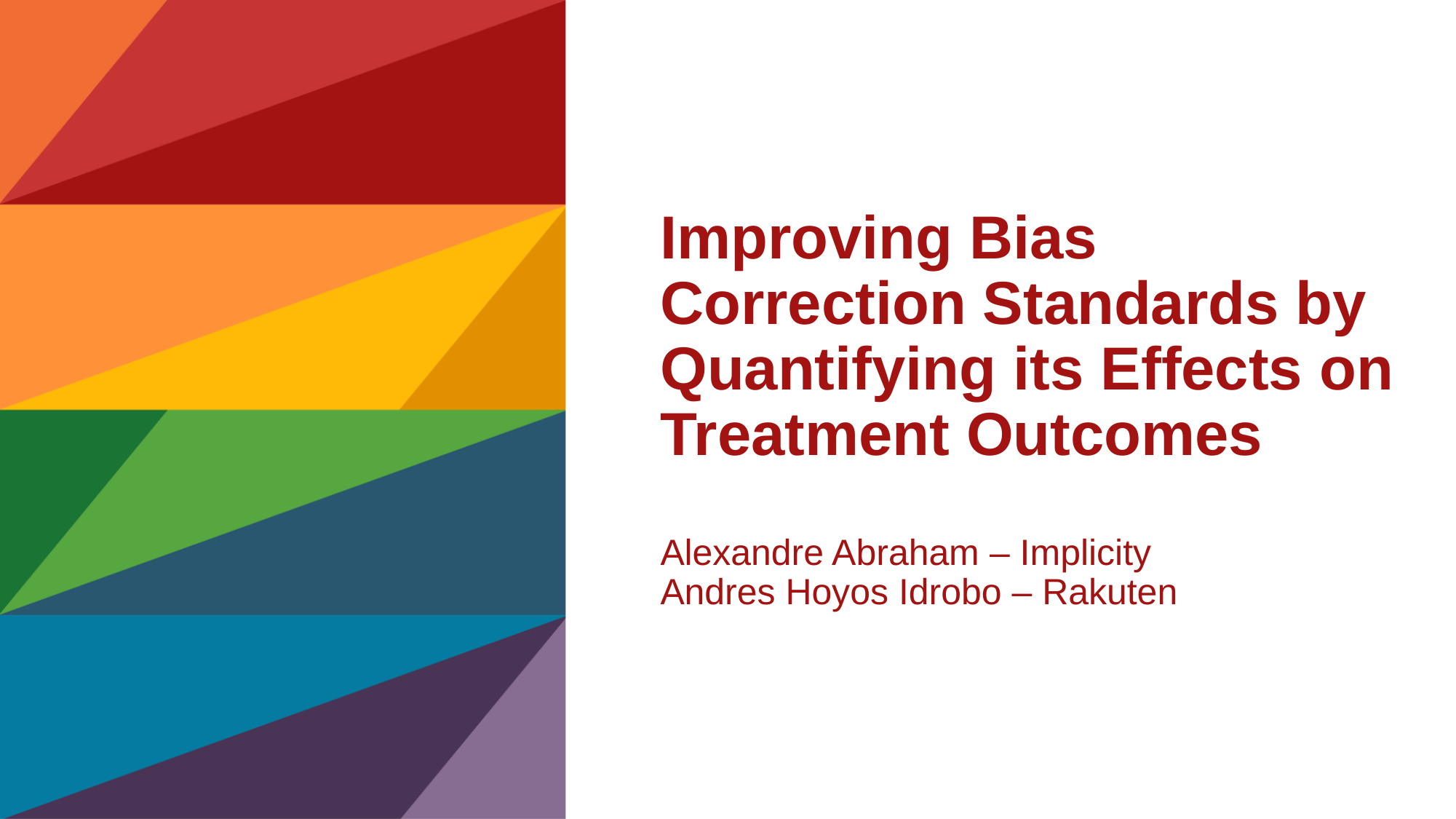

# Improving Bias Correction Standards by Quantifying its Effects on Treatment Outcomes Alexandre Abraham – Implicity Andres Hoyos Idrobo – Rakuten